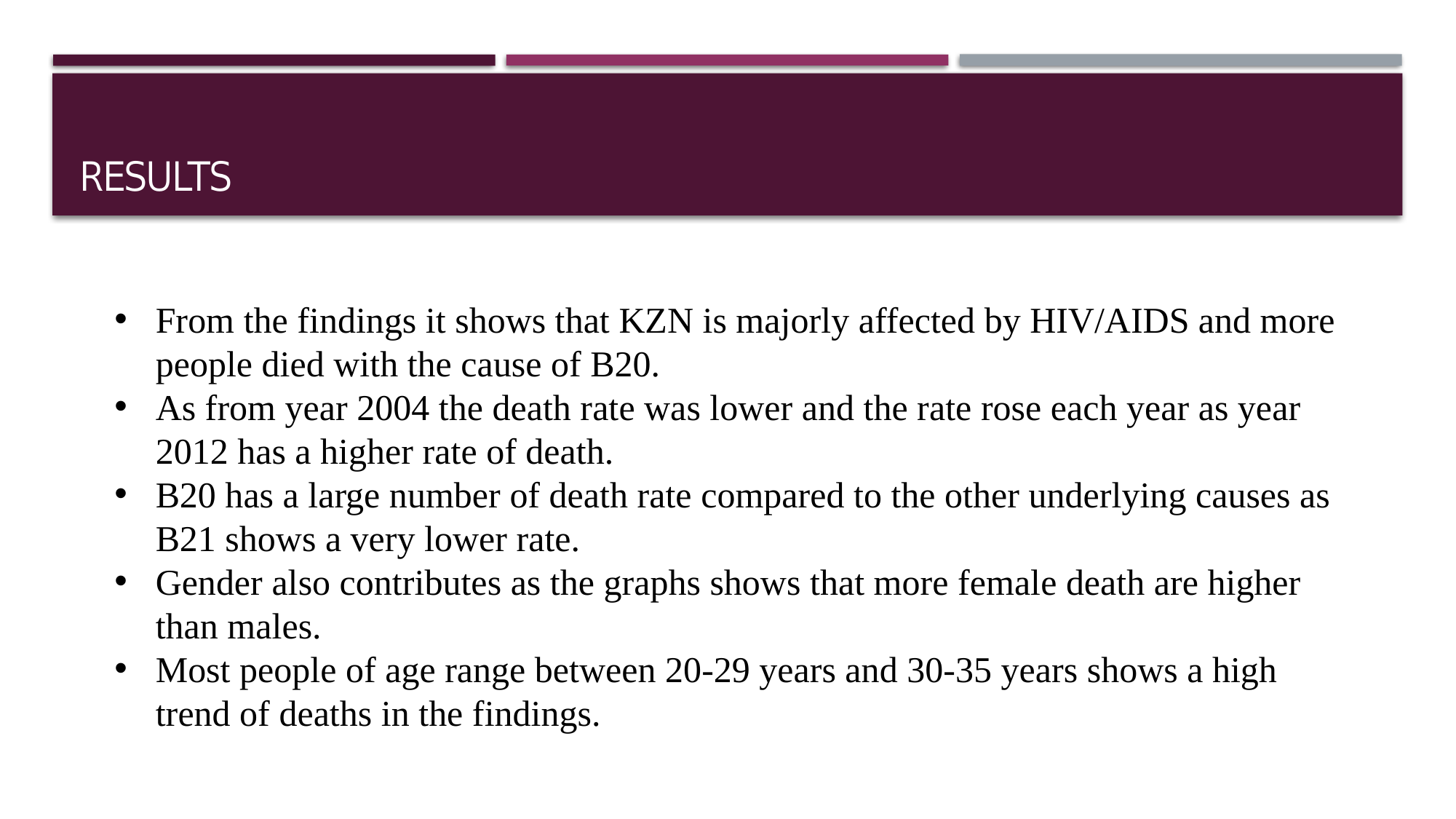

# results

From the findings it shows that KZN is majorly affected by HIV/AIDS and more people died with the cause of B20.
As from year 2004 the death rate was lower and the rate rose each year as year 2012 has a higher rate of death.
B20 has a large number of death rate compared to the other underlying causes as B21 shows a very lower rate.
Gender also contributes as the graphs shows that more female death are higher than males.
Most people of age range between 20-29 years and 30-35 years shows a high trend of deaths in the findings.